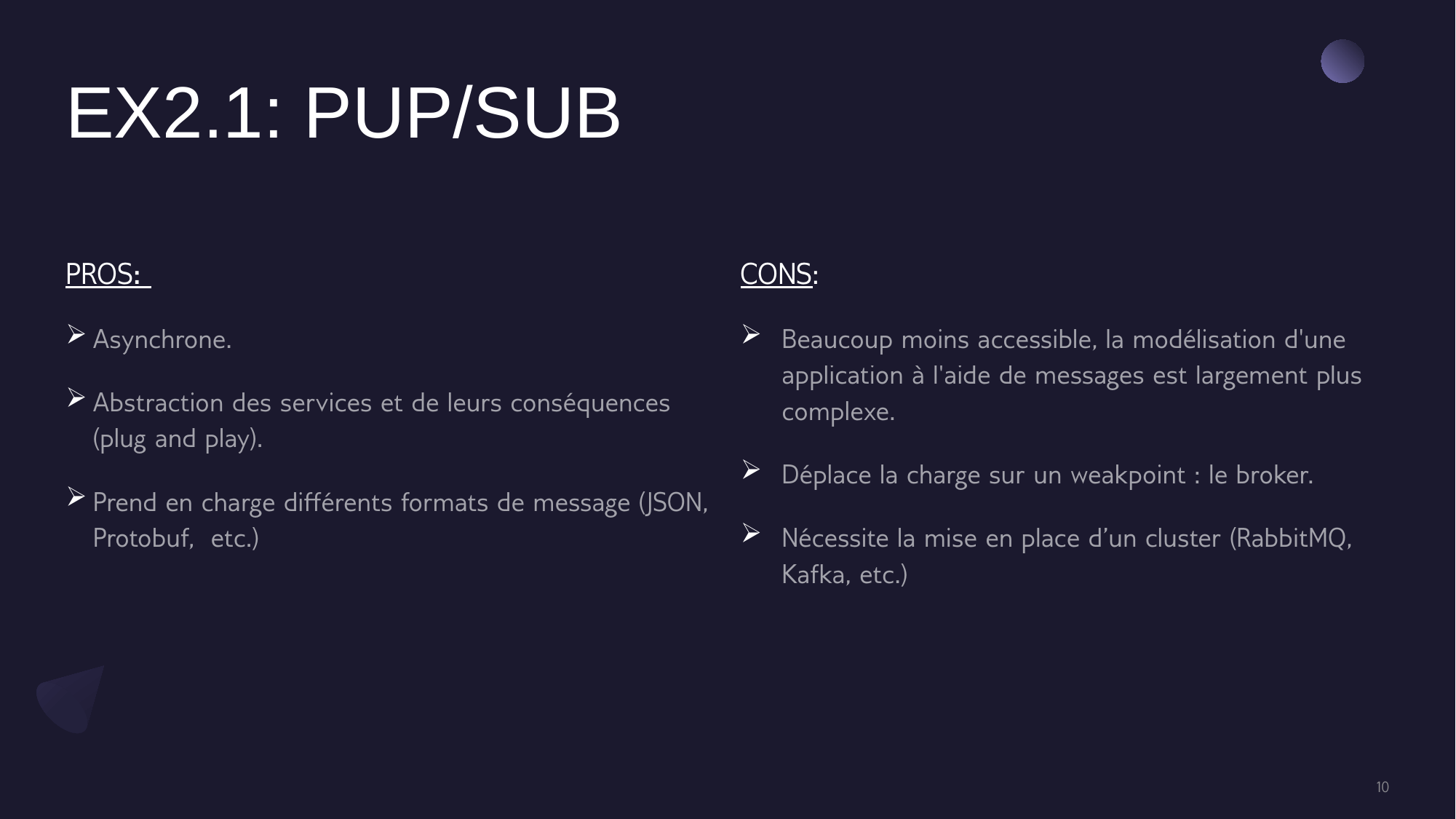

EX2.1: PUP/SUB
PROS:
Asynchrone.
Abstraction des services et de leurs conséquences (plug and play).
Prend en charge différents formats de message (JSON, Protobuf,  etc.)
CONS:
Beaucoup moins accessible, la modélisation d'une application à l'aide de messages est largement plus complexe.
Déplace la charge sur un weakpoint : le broker.
Nécessite la mise en place d’un cluster (RabbitMQ, Kafka, etc.)
10